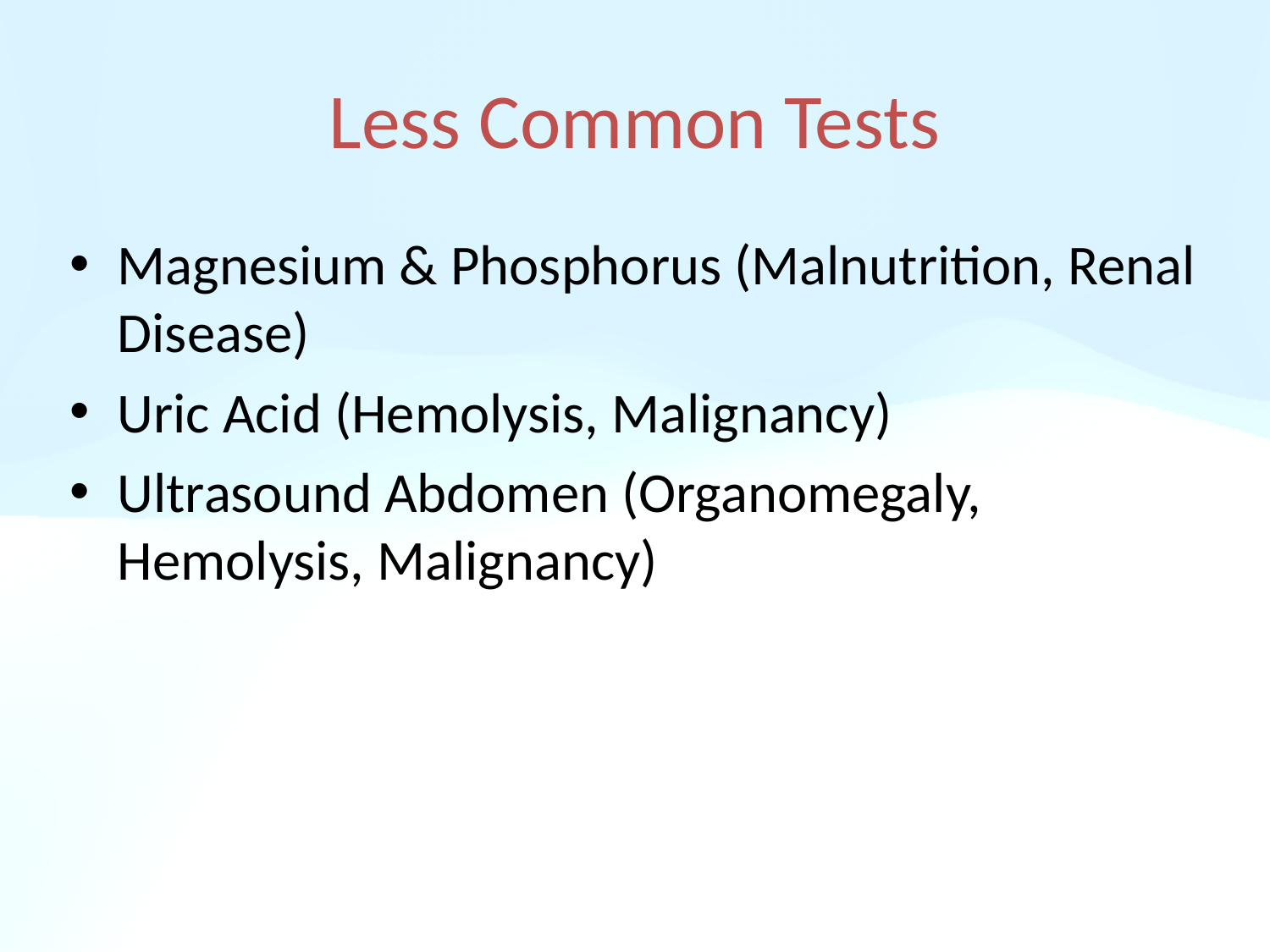

# Less Common Tests
Magnesium & Phosphorus (Malnutrition, Renal Disease)
Uric Acid (Hemolysis, Malignancy)
Ultrasound Abdomen (Organomegaly, Hemolysis, Malignancy)